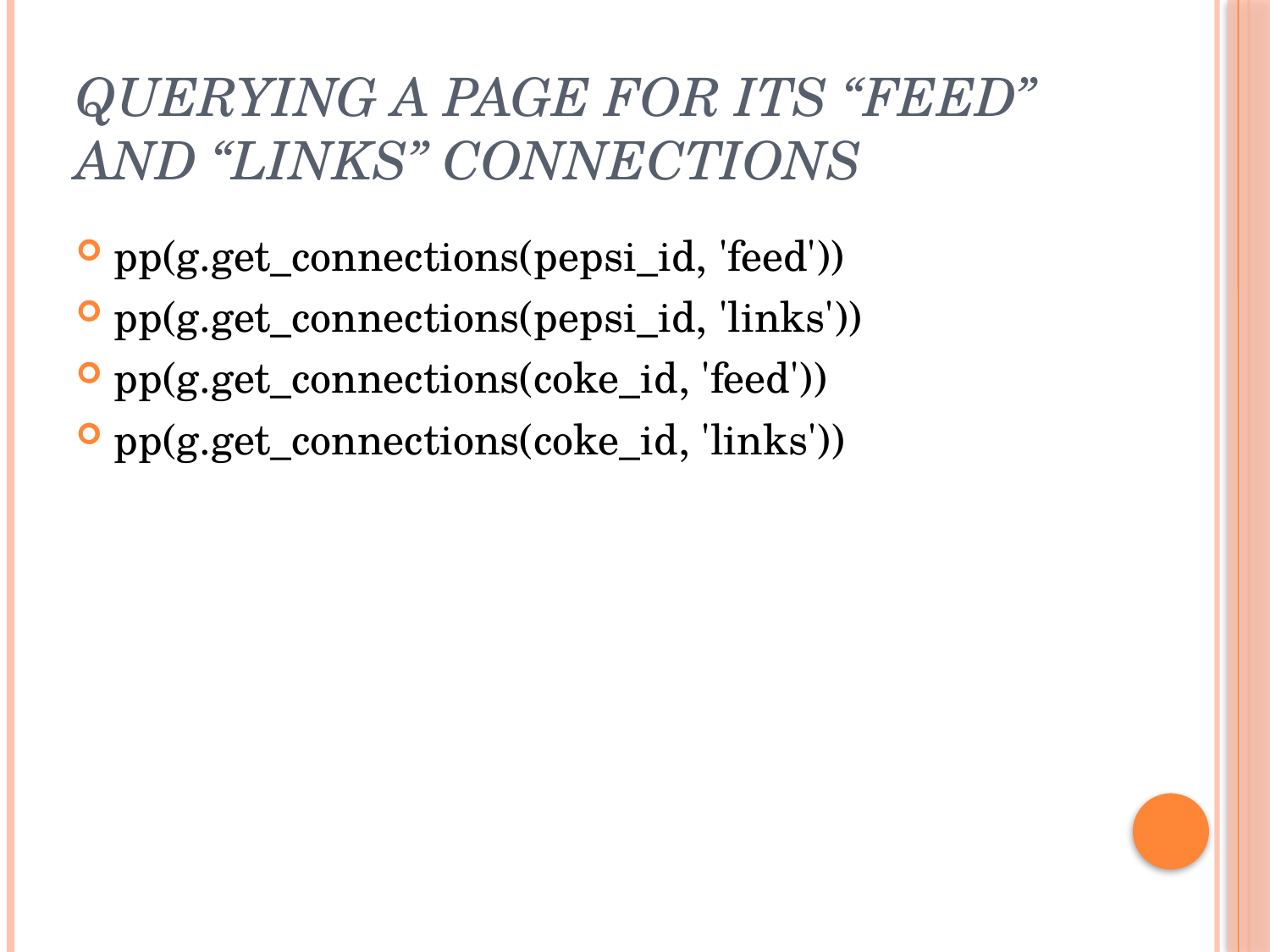

# Querying a page for its “feed” and “links” connections
pp(g.get_connections(pepsi_id, 'feed'))
pp(g.get_connections(pepsi_id, 'links'))
pp(g.get_connections(coke_id, 'feed'))
pp(g.get_connections(coke_id, 'links'))